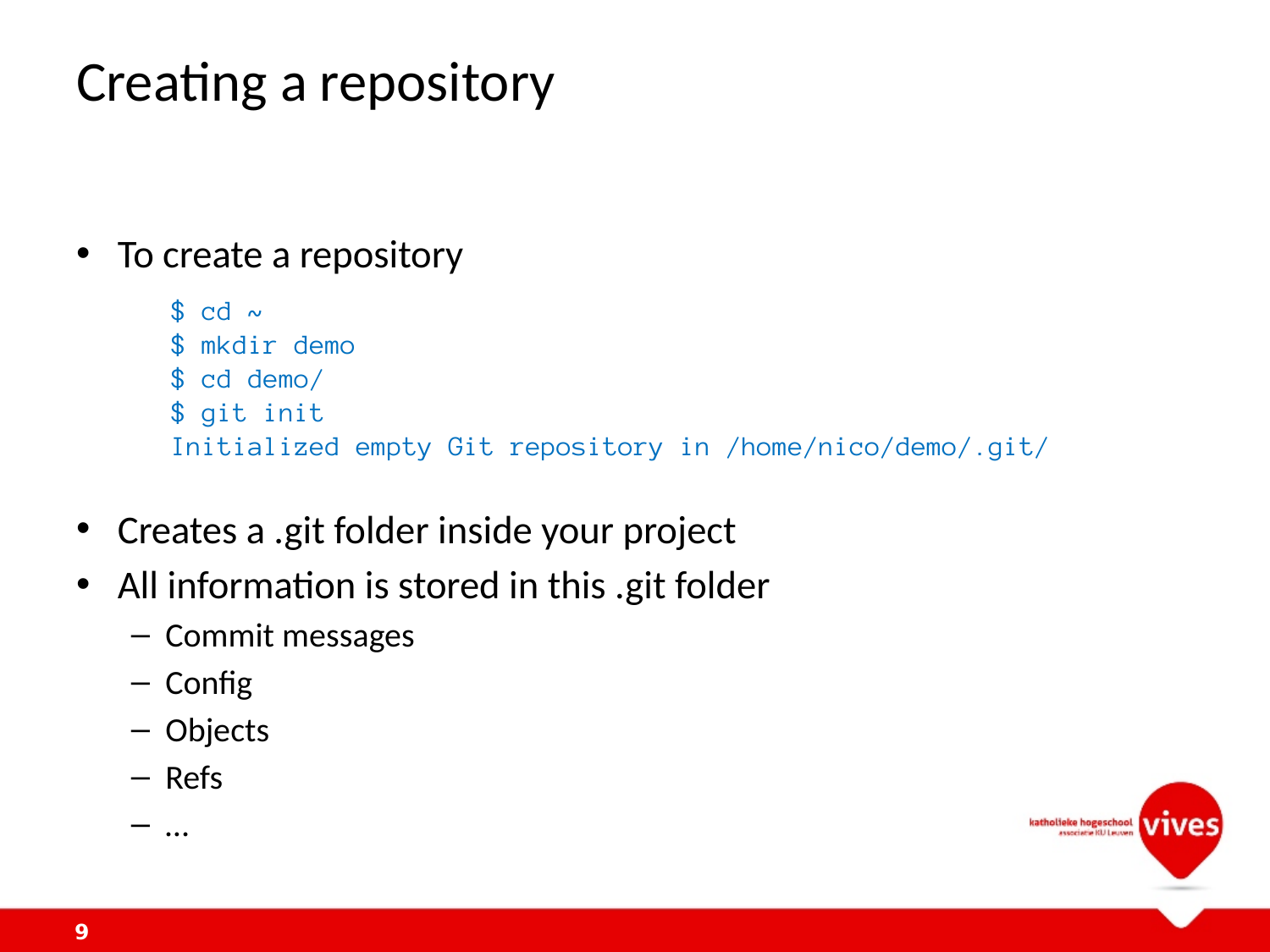

# Creating a repository
To create a repository

Creates a .git folder inside your project
All information is stored in this .git folder
Commit messages
Config
Objects
Refs
…
$ cd ~
$ mkdir demo
$ cd demo/
$ git init
Initialized empty Git repository in /home/nico/demo/.git/
9